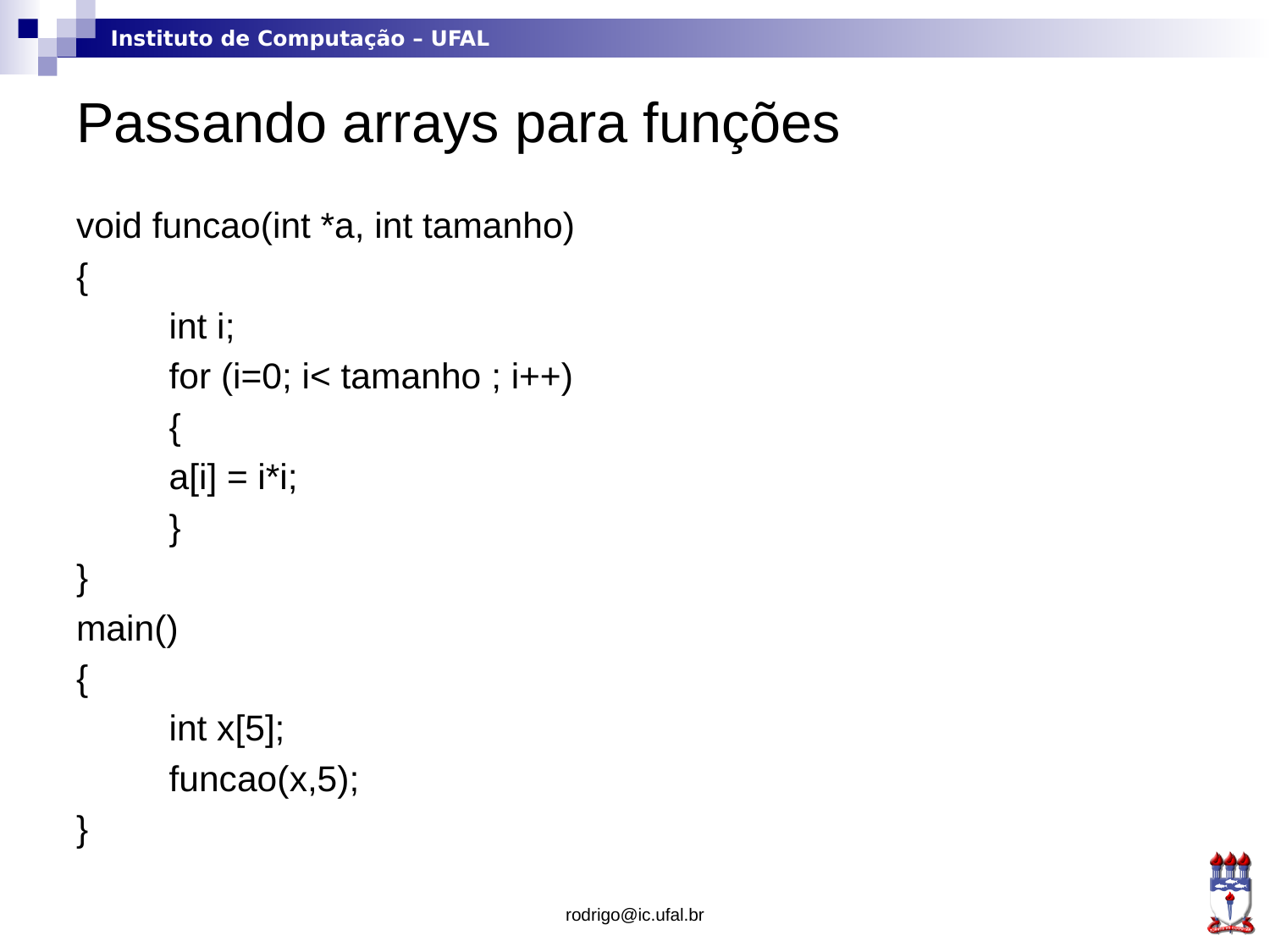

# Passando arrays para funções
void funcao(int *a, int tamanho)
{
	int i;
	for (i=0; i< tamanho ; i++)
	{
		a[i] = i*i;
	}
}
main()
{
	int x[5];
	funcao(x,5);
}

rodrigo@ic.ufal.br